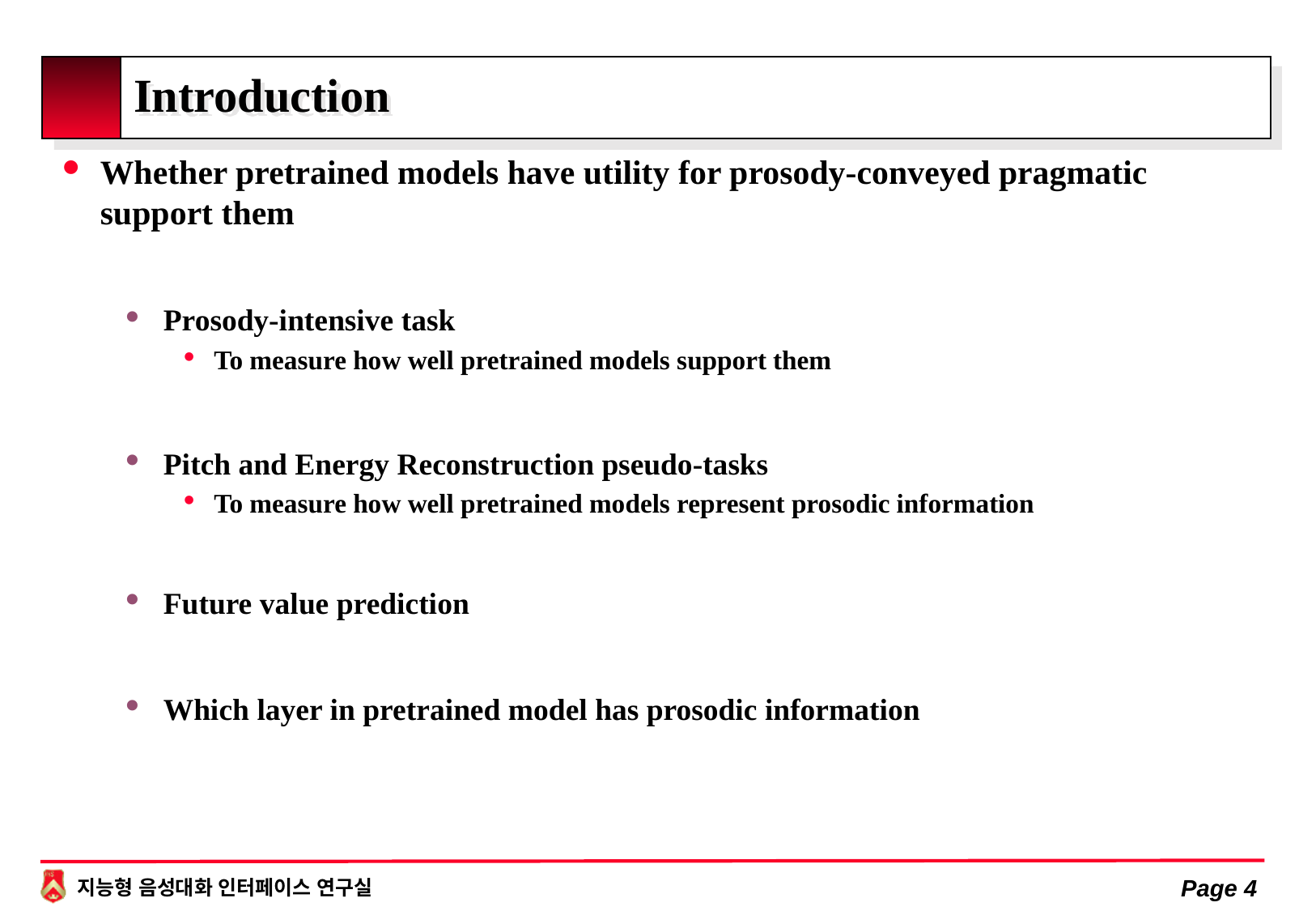

# Introduction
Whether pretrained models have utility for prosody-conveyed pragmatic             support them

Prosody-intensive task
To measure how well pretrained models support them

Pitch and Energy Reconstruction pseudo-tasks
To measure how well pretrained models represent prosodic information

Future value prediction

Which layer in pretrained model has prosodic information
Page 4